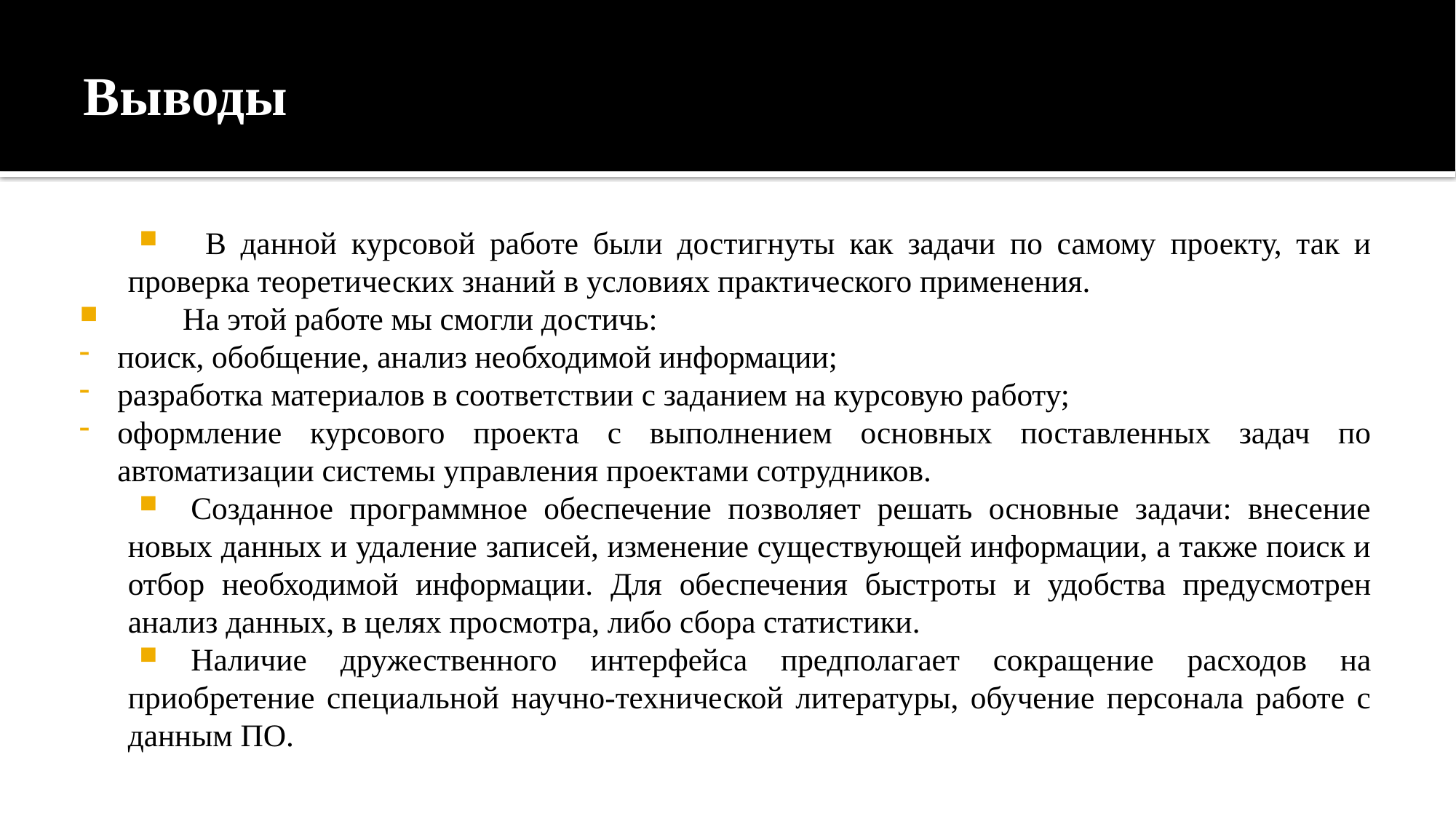

# Выводы
 В данной курсовой работе были достигнуты как задачи по самому проекту, так и проверка теоретических знаний в условиях практического применения.
       На этой работе мы смогли достичь:
поиск, обобщение, анализ необходимой информации;
разработка материалов в соответствии с заданием на курсовую работу;
оформление курсового проекта с выполнением основных поставленных задач по автоматизации системы управления проектами сотрудников.
Созданное программное обеспечение позволяет решать основные задачи: внесение новых данных и удаление записей, изменение существующей информации, а также поиск и отбор необходимой информации. Для обеспечения быстроты и удобства предусмотрен анализ данных, в целях просмотра, либо сбора статистики.
Наличие дружественного интерфейса предполагает сокращение расходов на приобретение специальной научно-технической литературы, обучение персонала работе с данным ПО.